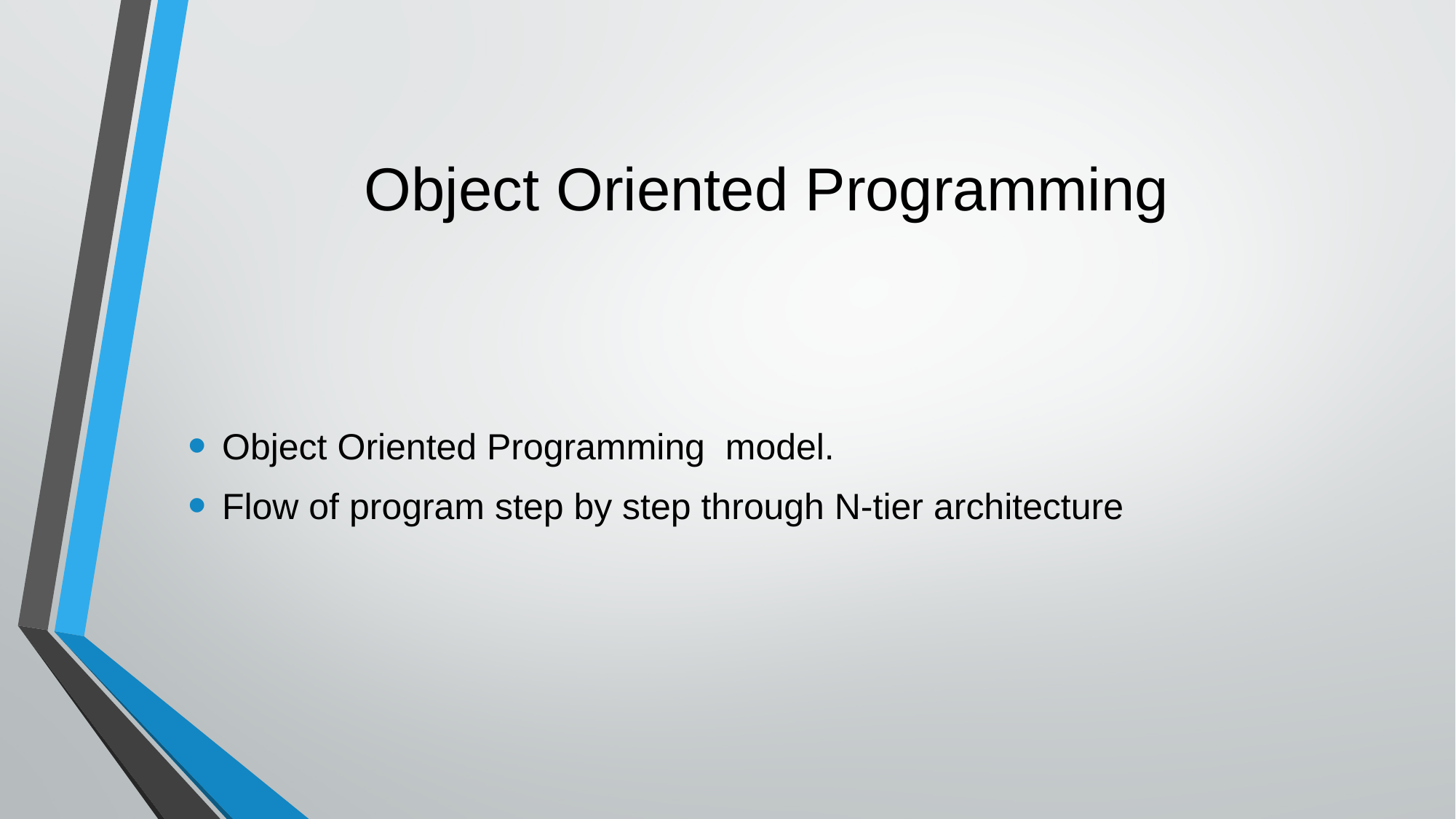

# Object Oriented Programming
Object Oriented Programming  model.
Flow of program step by step through N-tier architecture